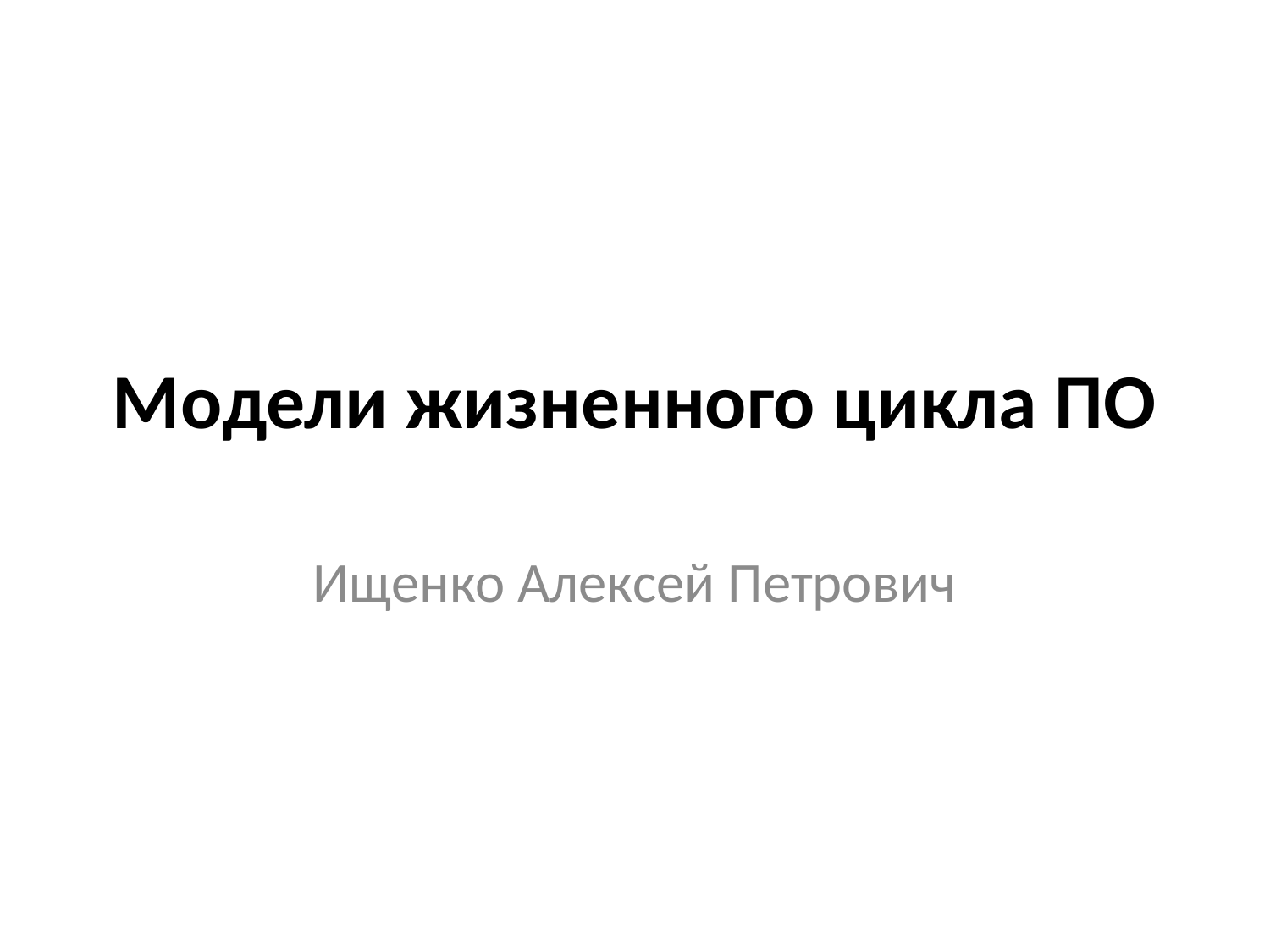

# Модели жизненного цикла ПО
Ищенко Алексей Петрович